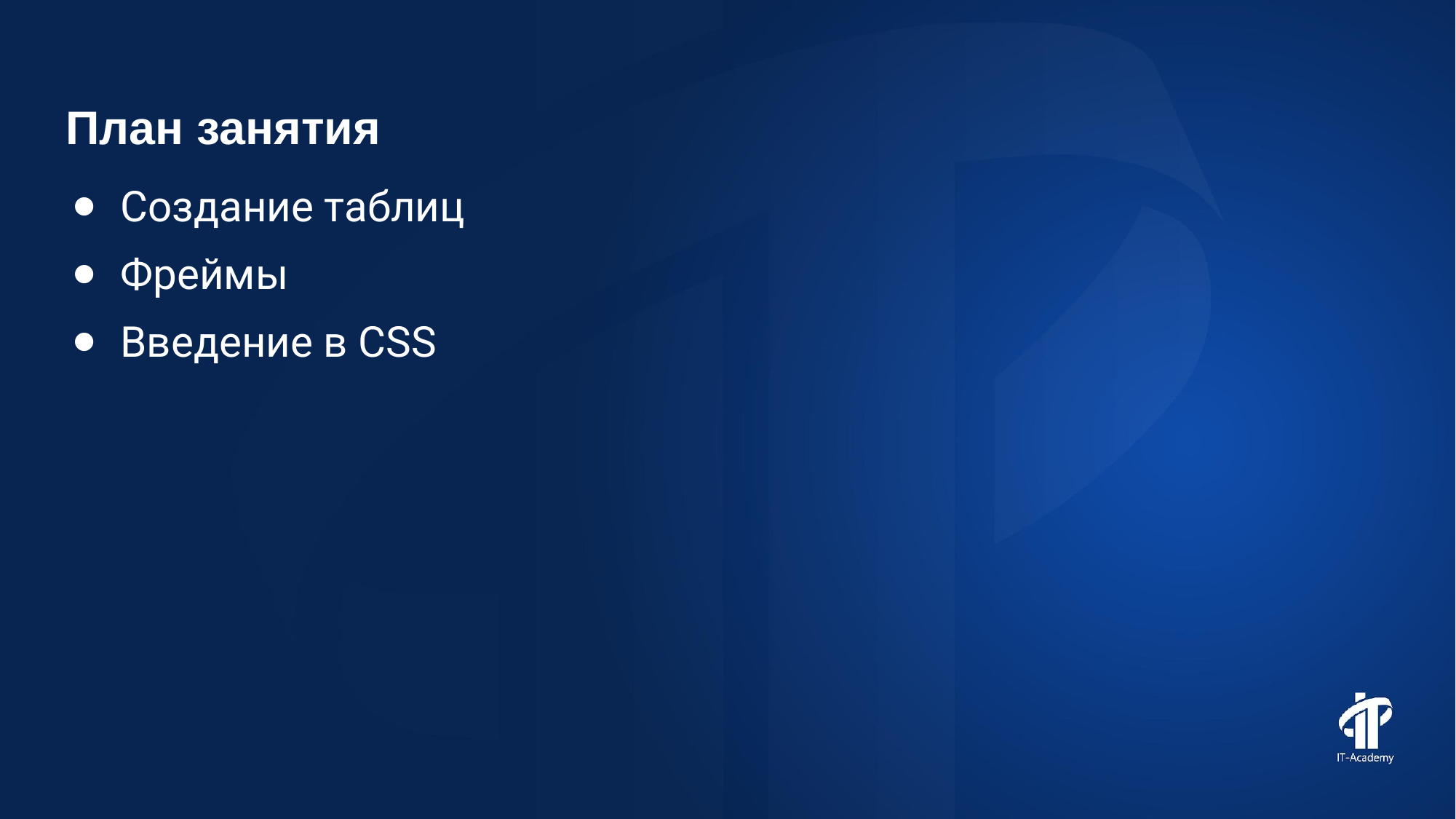

План занятия
Создание таблиц
Фреймы
Введение в CSS